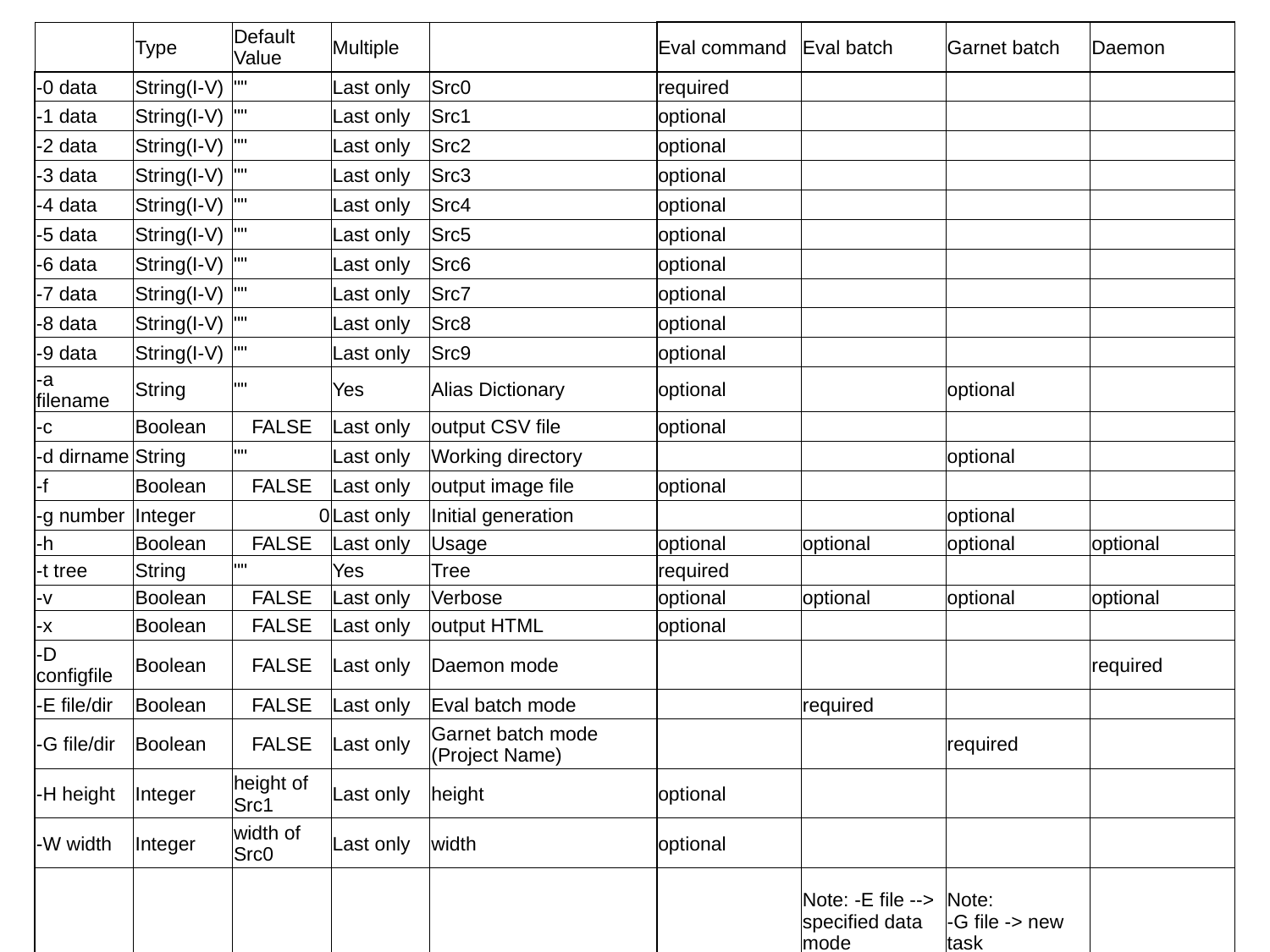

|  | Type | Default Value | Multiple |  | Eval command | Eval batch | Garnet batch | Daemon |
| --- | --- | --- | --- | --- | --- | --- | --- | --- |
| -0 data | String(I-V) | "" | Last only | Src0 | required |  |  |  |
| -1 data | String(I-V) | "" | Last only | Src1 | optional |  |  |  |
| -2 data | String(I-V) | "" | Last only | Src2 | optional |  |  |  |
| -3 data | String(I-V) | "" | Last only | Src3 | optional |  |  |  |
| -4 data | String(I-V) | "" | Last only | Src4 | optional |  |  |  |
| -5 data | String(I-V) | "" | Last only | Src5 | optional |  |  |  |
| -6 data | String(I-V) | "" | Last only | Src6 | optional |  |  |  |
| -7 data | String(I-V) | "" | Last only | Src7 | optional |  |  |  |
| -8 data | String(I-V) | "" | Last only | Src8 | optional |  |  |  |
| -9 data | String(I-V) | "" | Last only | Src9 | optional |  |  |  |
| -a filename | String | "" | Yes | Alias Dictionary | optional |  | optional |  |
| -c | Boolean | FALSE | Last only | output CSV file | optional |  |  |  |
| -d dirname | String | "" | Last only | Working directory |  |  | optional |  |
| -f | Boolean | FALSE | Last only | output image file | optional |  |  |  |
| -g number | Integer | 0 | Last only | Initial generation |  |  | optional |  |
| -h | Boolean | FALSE | Last only | Usage | optional | optional | optional | optional |
| -t tree | String | "" | Yes | Tree | required |  |  |  |
| -v | Boolean | FALSE | Last only | Verbose | optional | optional | optional | optional |
| -x | Boolean | FALSE | Last only | output HTML | optional |  |  |  |
| -D configfile | Boolean | FALSE | Last only | Daemon mode |  |  |  | required |
| -E file/dir | Boolean | FALSE | Last only | Eval batch mode |  | required |  |  |
| -G file/dir | Boolean | FALSE | Last only | Garnet batch mode (Project Name) |  |  | required |  |
| -H height | Integer | height of Src1 | Last only | height | optional |  |  |  |
| -W width | Integer | width of Src0 | Last only | width | optional |  |  |  |
|  |  |  |  |  |  | Note: -E file --> specified data mode -E dir --> Garnet data mode | Note: -G file -> new task -G dir -> recovery |  |